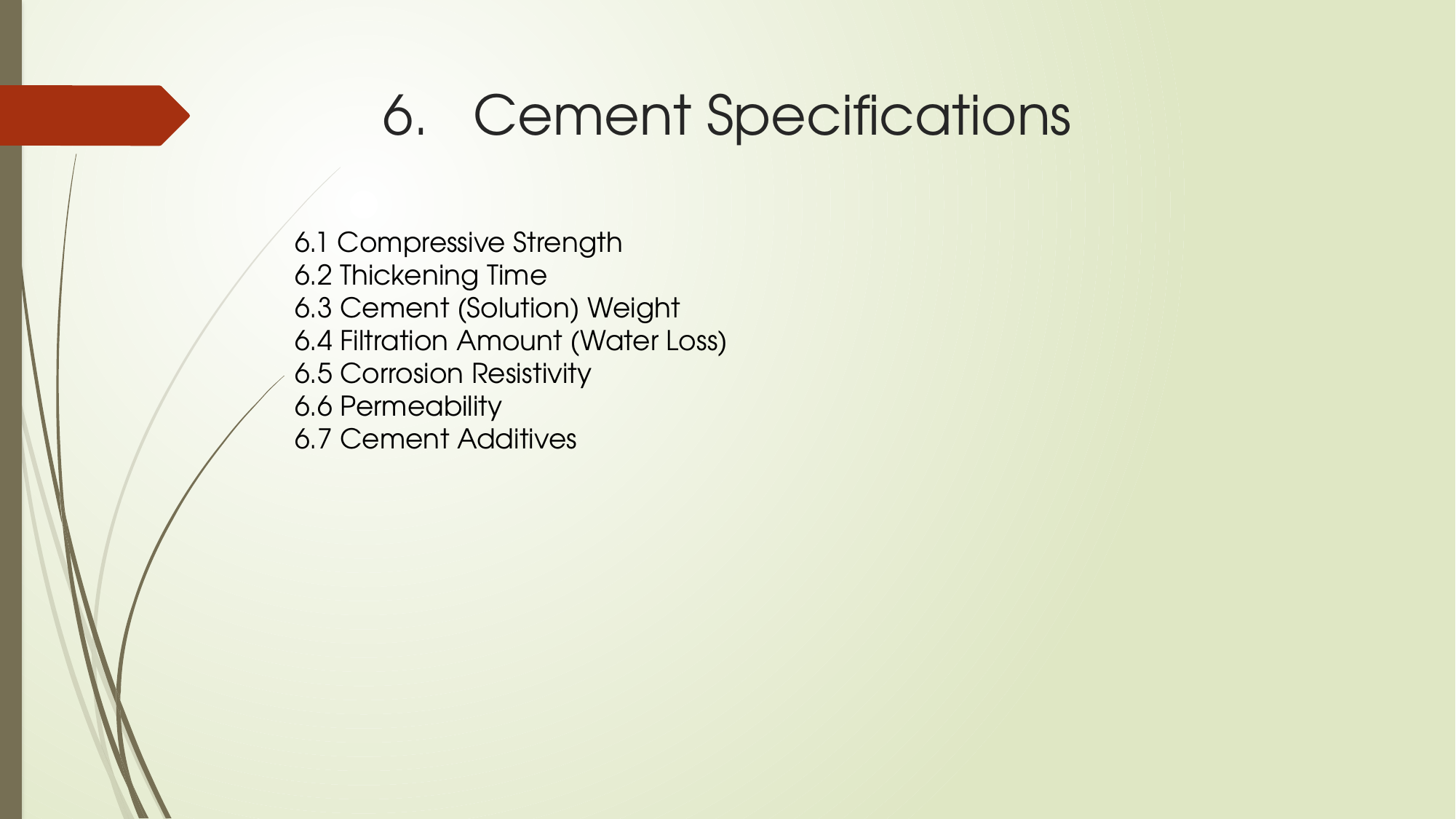

# 6.   Cement Specifications
6.1 Compressive Strength
6.2 Thickening Time
6.3 Cement (Solution) Weight
6.4 Filtration Amount (Water Loss)
6.5 Corrosion Resistivity
6.6 Permeability
6.7 Cement Additives